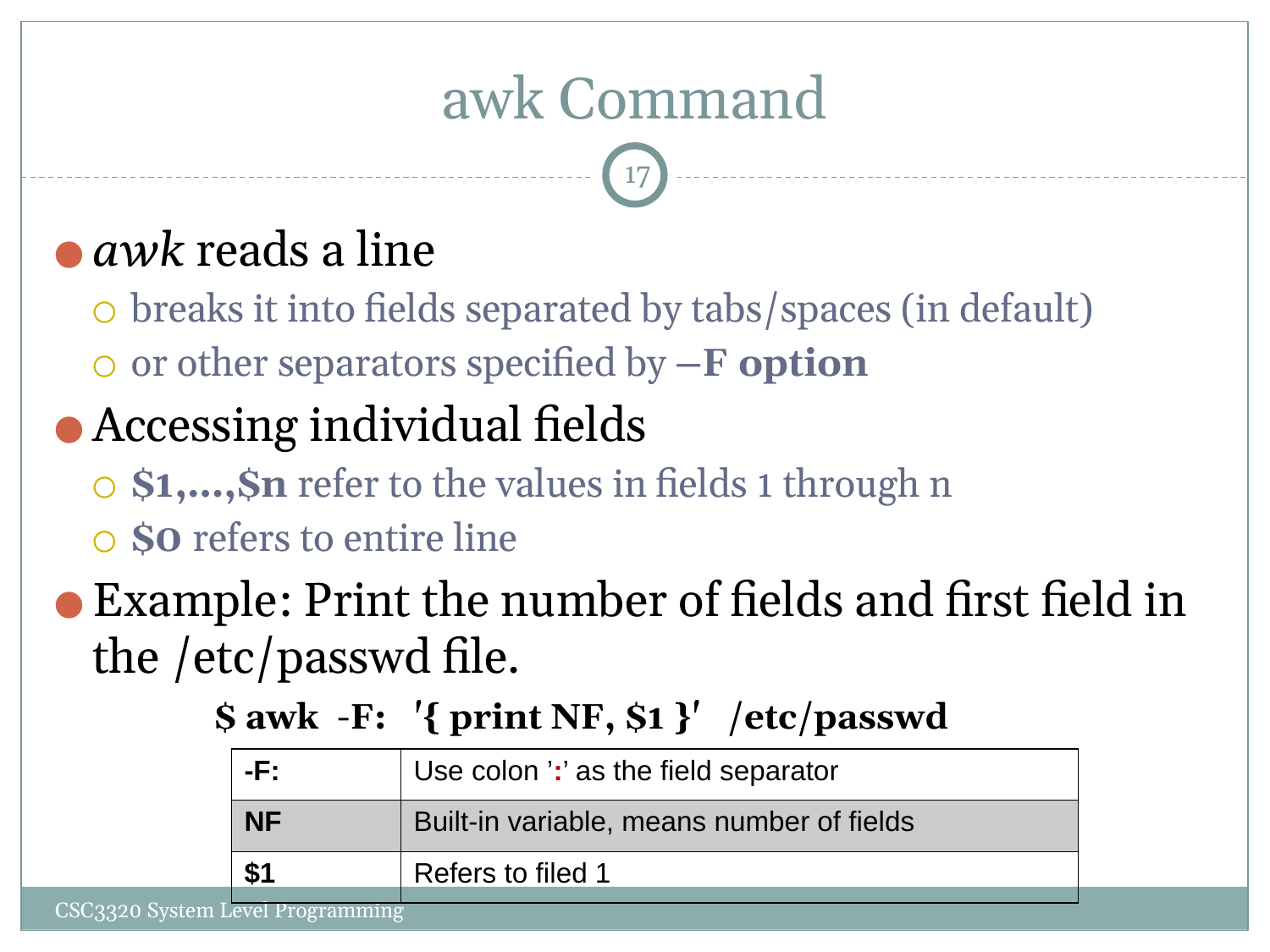

# awk Command
17
awk reads a line
breaks it into fields separated by tabs/spaces (in default)
or other separators specified by –F option
Accessing individual fields
$1,…,$n refer to the values in fields 1 through n
$0 refers to entire line
Example: Print the number of fields and first field in the /etc/passwd file.

$ awk  -F:   '{ print NF, $1 }'   /etc/passwd
| -F: | Use colon ’:’ as the field separator |
| --- | --- |
| NF | Built-in variable, means number of fields |
| $1 | Refers to filed 1 |
CSC3320 System Level Programming